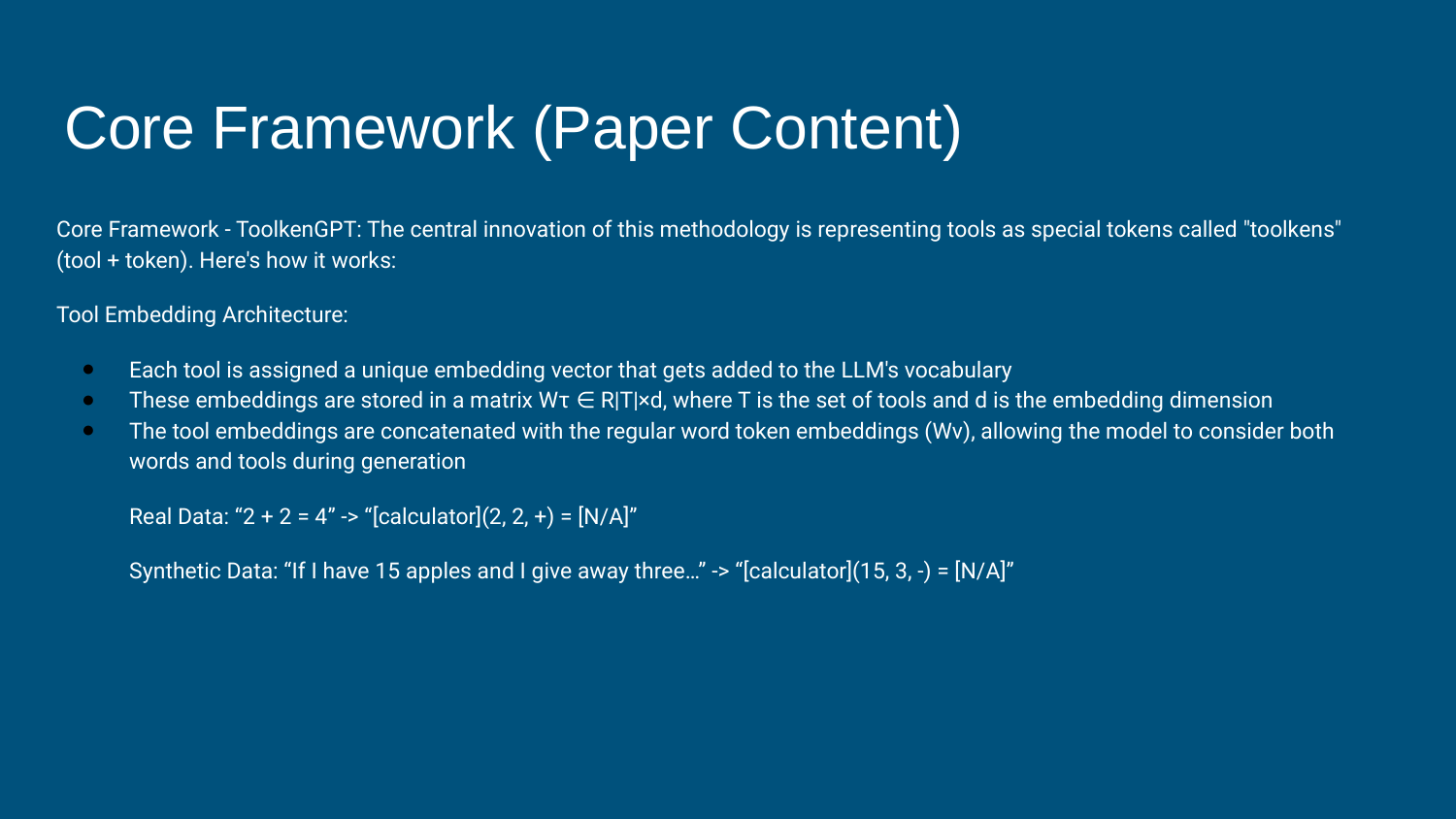

Core Framework (Paper Content)
Core Framework - ToolkenGPT: The central innovation of this methodology is representing tools as special tokens called "toolkens" (tool + token). Here's how it works:
Tool Embedding Architecture:
Each tool is assigned a unique embedding vector that gets added to the LLM's vocabulary
These embeddings are stored in a matrix Wτ ∈ R|T|×d, where T is the set of tools and d is the embedding dimension
The tool embeddings are concatenated with the regular word token embeddings (Wν), allowing the model to consider both words and tools during generation
Real Data: “2 + 2 = 4” -> “[calculator](2, 2, +) = [N/A]”
Synthetic Data: “If I have 15 apples and I give away three…” -> “[calculator](15, 3, -) = [N/A]”